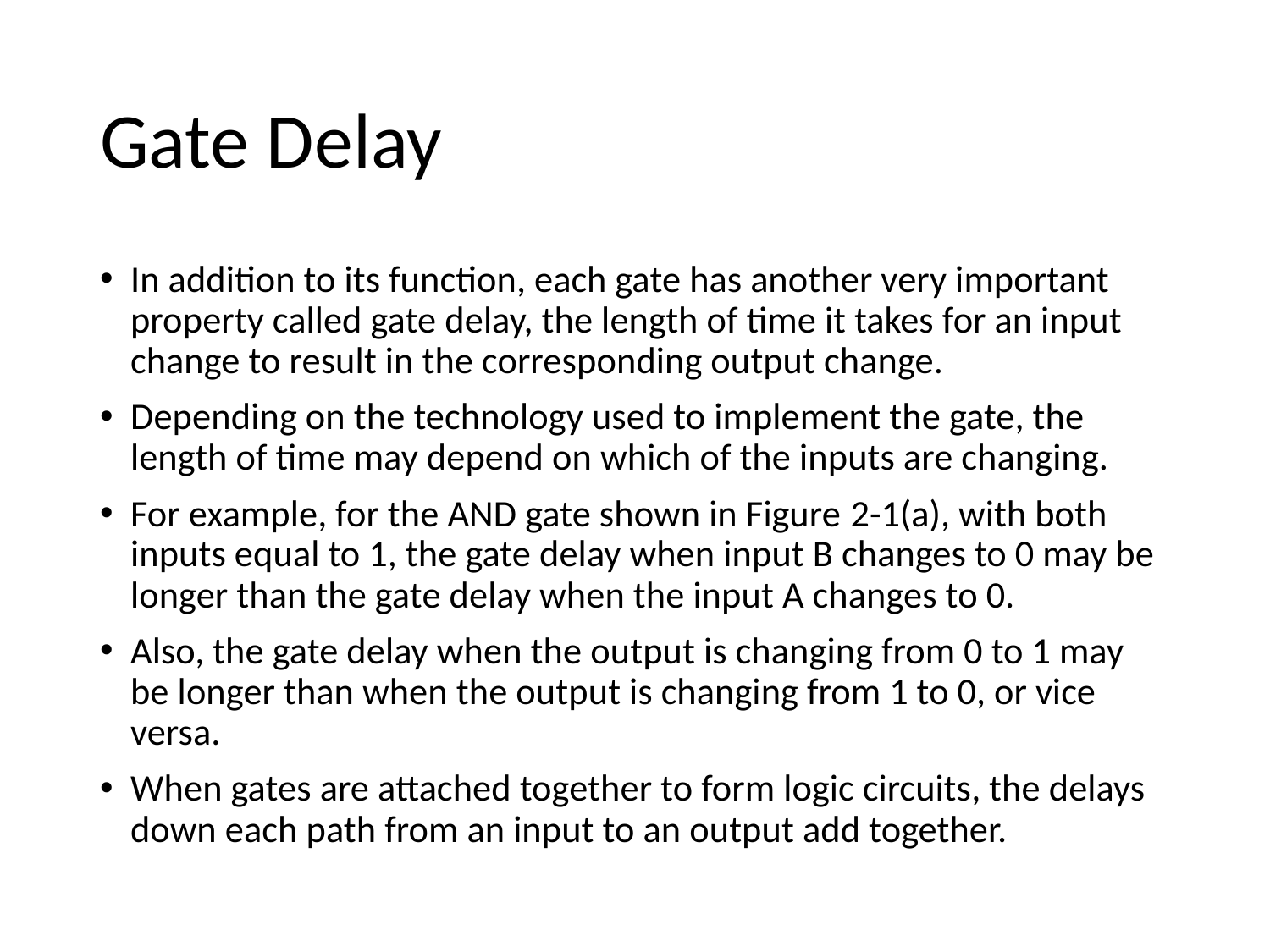

# Gate Delay
In addition to its function, each gate has another very important property called gate delay, the length of time it takes for an input change to result in the corresponding output change.
Depending on the technology used to implement the gate, the length of time may depend on which of the inputs are changing.
For example, for the AND gate shown in Figure 2-1(a), with both inputs equal to 1, the gate delay when input B changes to 0 may be longer than the gate delay when the input A changes to 0.
Also, the gate delay when the output is changing from 0 to 1 may be longer than when the output is changing from 1 to 0, or vice versa.
When gates are attached together to form logic circuits, the delays down each path from an input to an output add together.